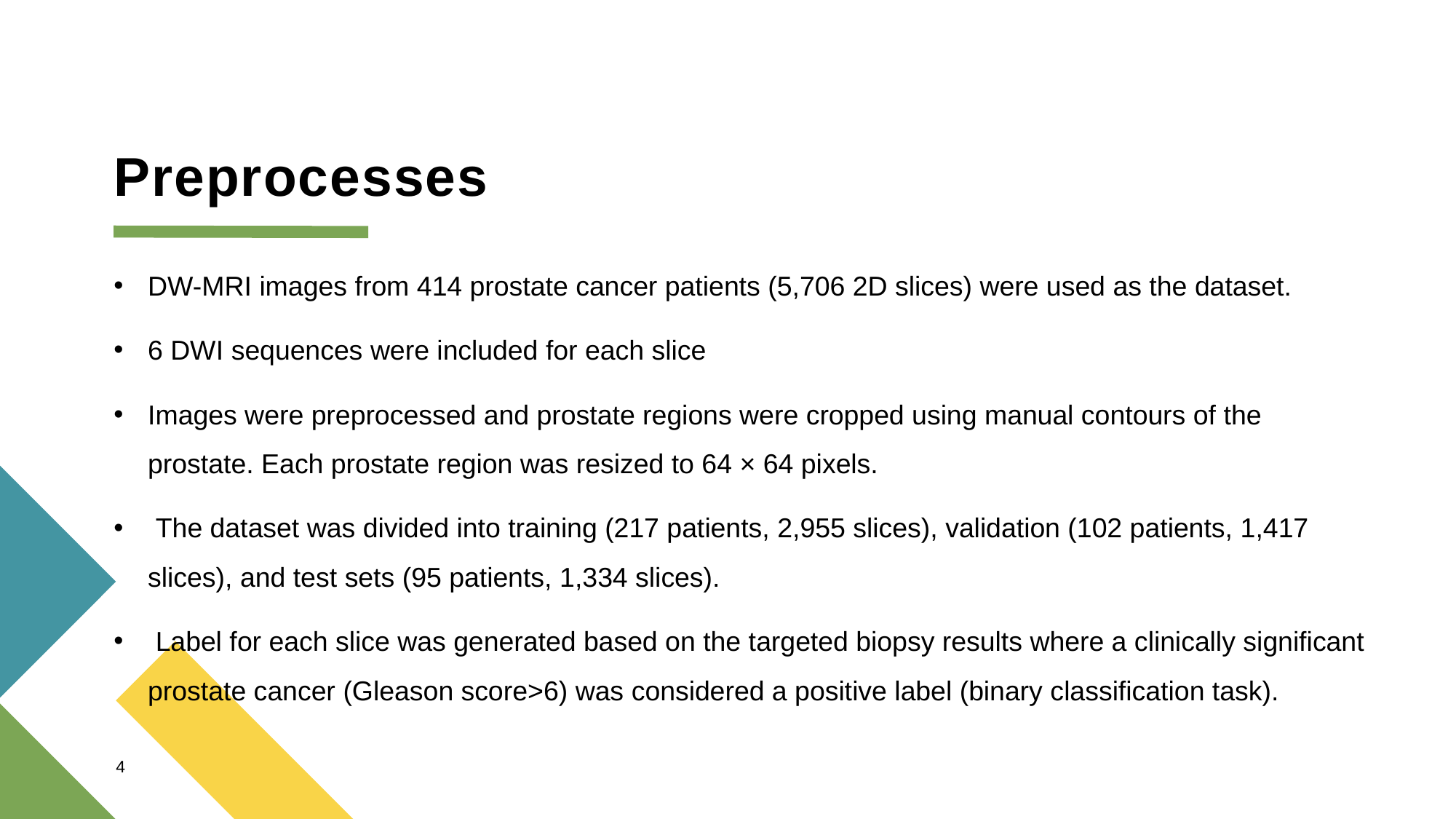

# Preprocesses
DW-MRI images from 414 prostate cancer patients (5,706 2D slices) were used as the dataset.
6 DWI sequences were included for each slice
Images were preprocessed and prostate regions were cropped using manual contours of the prostate. Each prostate region was resized to 64 × 64 pixels.
 The dataset was divided into training (217 patients, 2,955 slices), validation (102 patients, 1,417 slices), and test sets (95 patients, 1,334 slices).
 Label for each slice was generated based on the targeted biopsy results where a clinically significant prostate cancer (Gleason score>6) was considered a positive label (binary classification task).
4